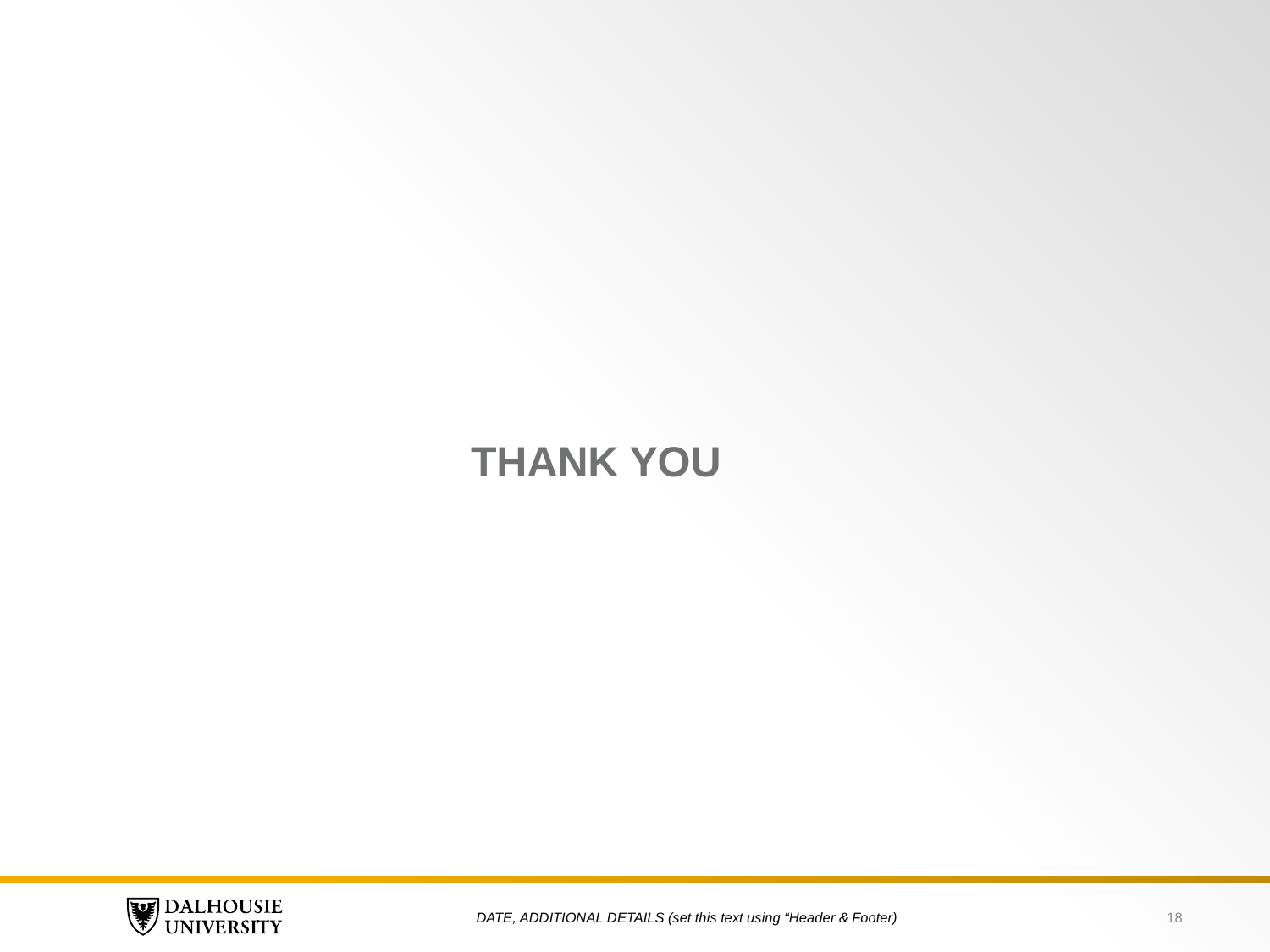

# THANK YOU

18
DATE, ADDITIONAL DETAILS (set this text using “Header & Footer)